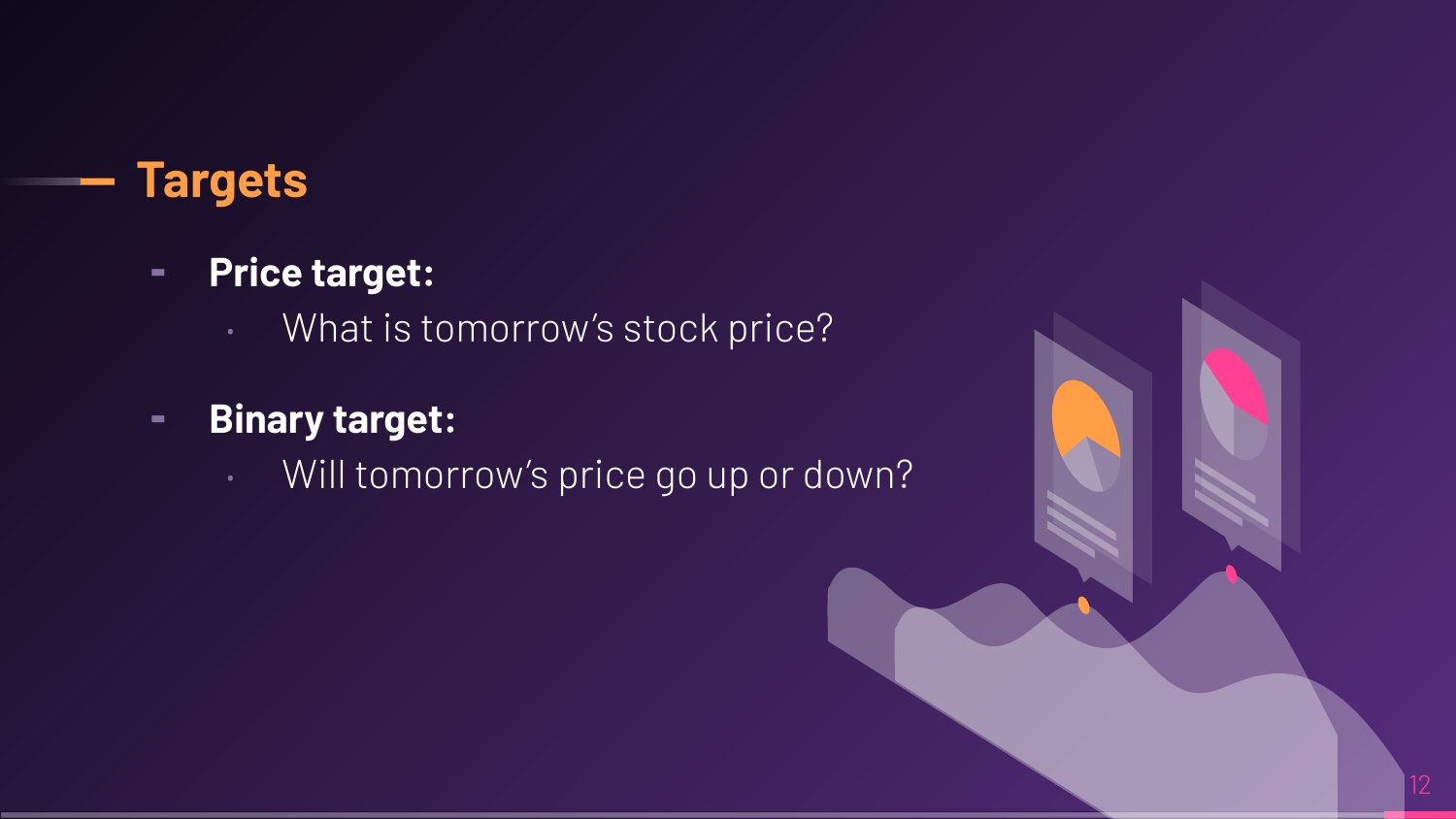

# Targets

Price target:
What is tomorrow’s stock price?

Binary target:
Will tomorrow’s price go up or down?

12